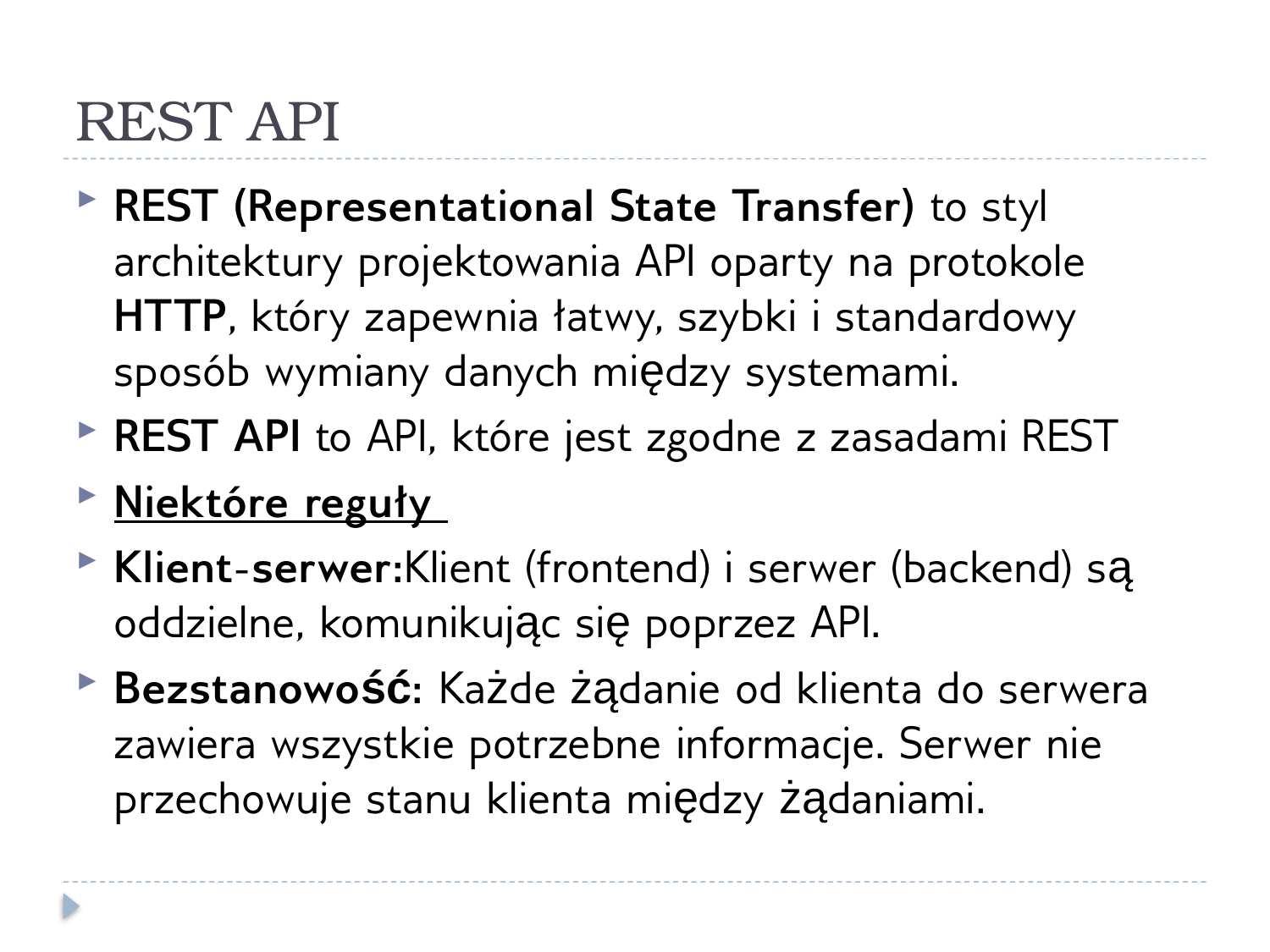

# REST API
REST (Representational State Transfer) to styl architektury projektowania API oparty na protokole HTTP, który zapewnia łatwy, szybki i standardowy sposób wymiany danych między systemami.
REST API to API, które jest zgodne z zasadami REST
Niektóre reguły
Klient-serwer:Klient (frontend) i serwer (backend) są oddzielne, komunikując się poprzez API.
Bezstanowość: Każde żądanie od klienta do serwera zawiera wszystkie potrzebne informacje. Serwer nie przechowuje stanu klienta między żądaniami.